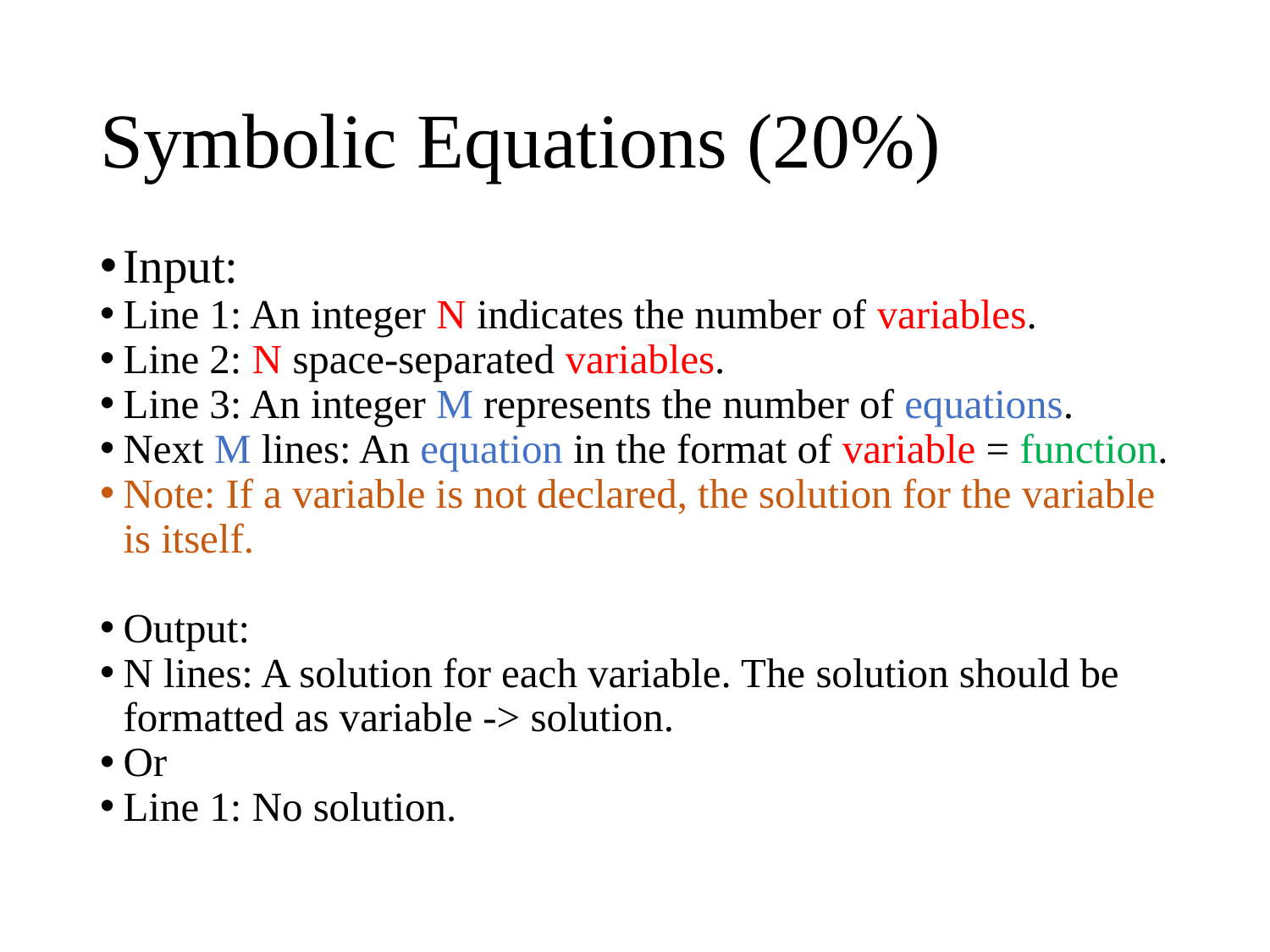

# Symbolic Equations (20%)
Input:
Line 1: An integer N indicates the number of variables.
Line 2: N space-separated variables.
Line 3: An integer M represents the number of equations.
Next M lines: An equation in the format of variable = function.
Note: If a variable is not declared, the solution for the variable is itself.

Output:
N lines: A solution for each variable. The solution should be formatted as variable -> solution.
Or
Line 1: No solution.